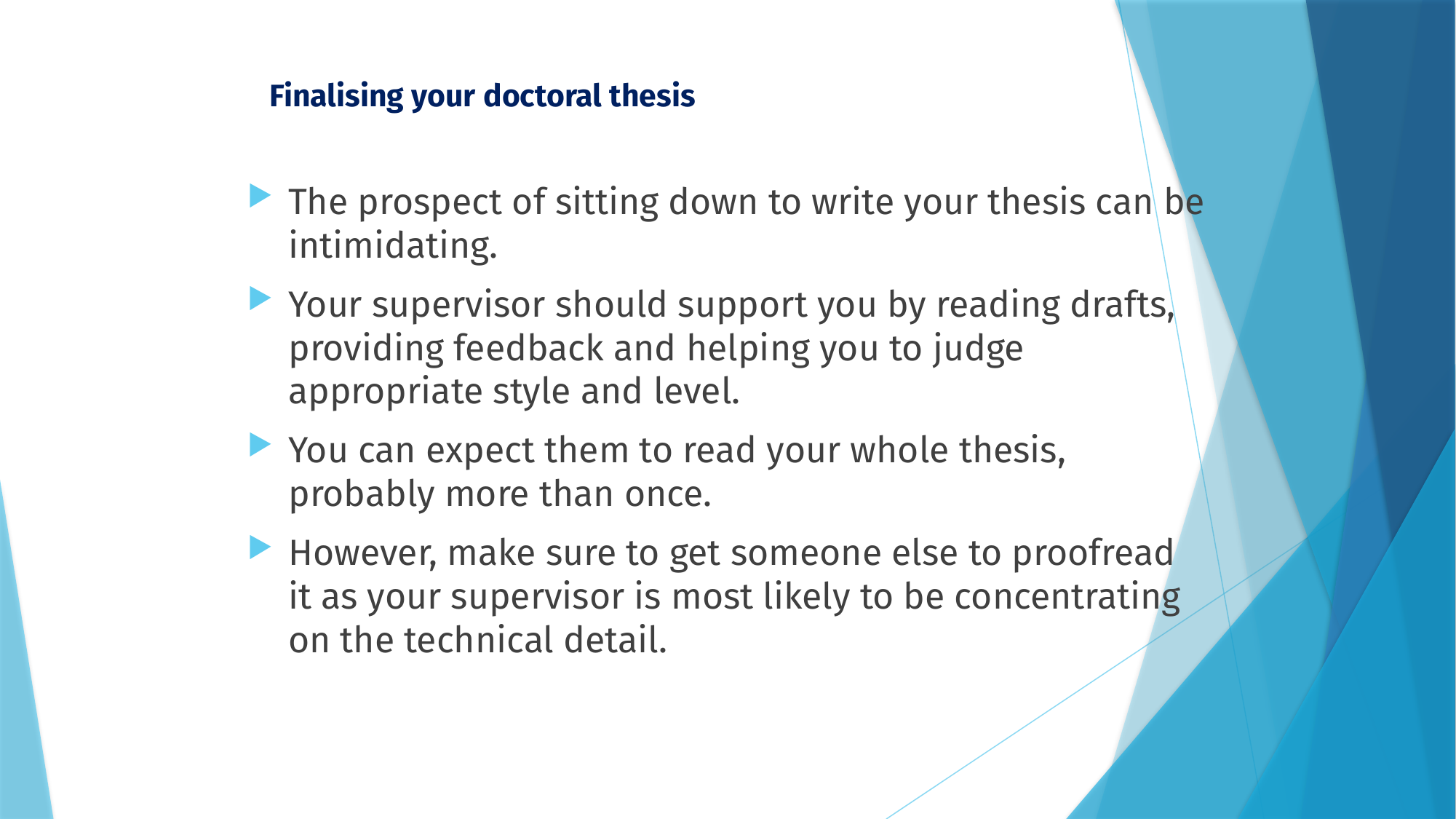

# Finalising your doctoral thesis
The prospect of sitting down to write your thesis can be intimidating.
Your supervisor should support you by reading drafts, providing feedback and helping you to judge appropriate style and level.
You can expect them to read your whole thesis, probably more than once.
However, make sure to get someone else to proofread it as your supervisor is most likely to be concentrating on the technical detail.